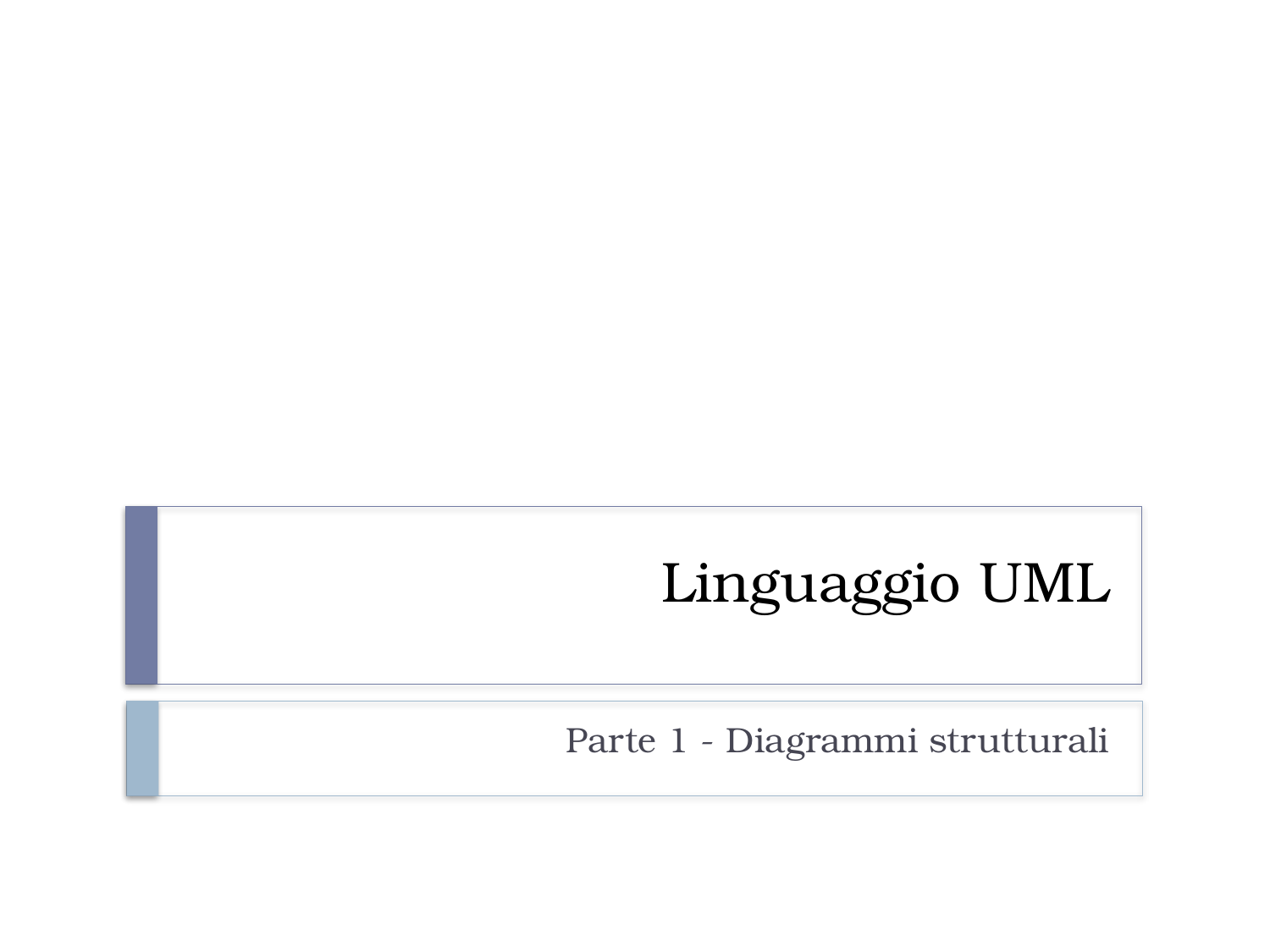

# Linguaggio UML
Parte 1 - Diagrammi strutturali